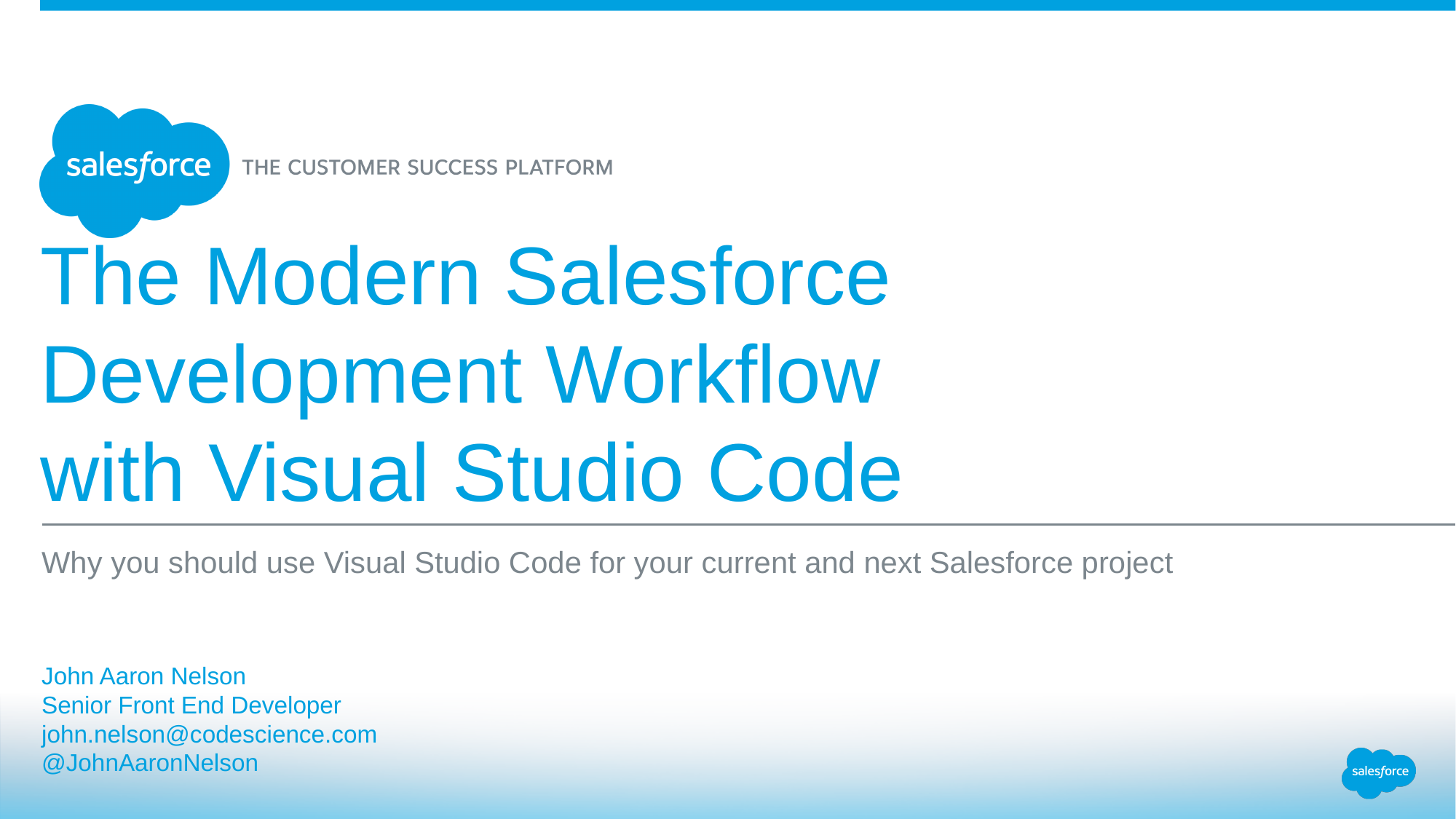

# The Modern Salesforce Development Workflow with Visual Studio Code
Why you should use Visual Studio Code for your current and next Salesforce project
John Aaron Nelson
Senior Front End Developer
john.nelson@codescience.com
@JohnAaronNelson